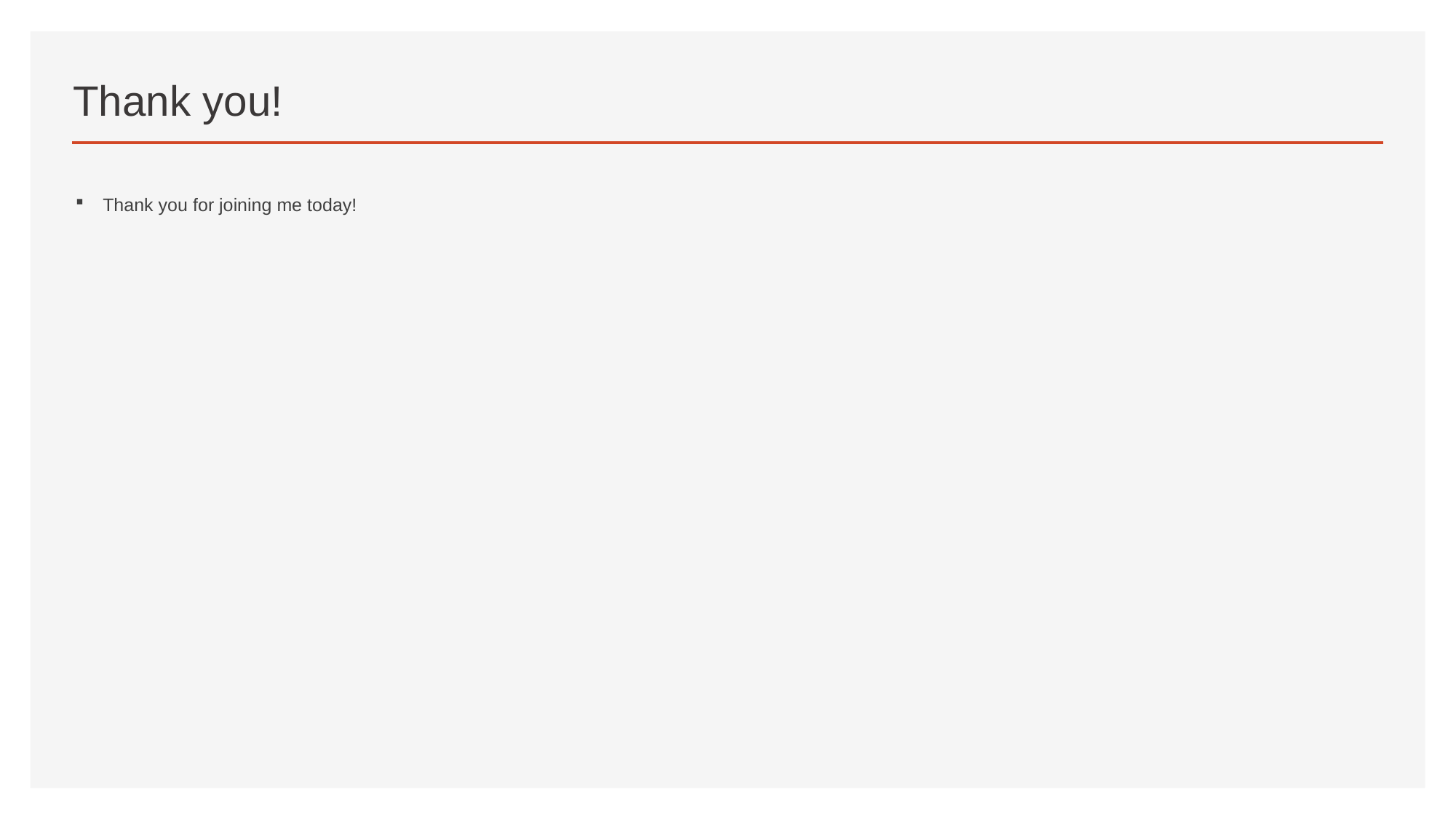

# Thank you!
Thank you for joining me today!